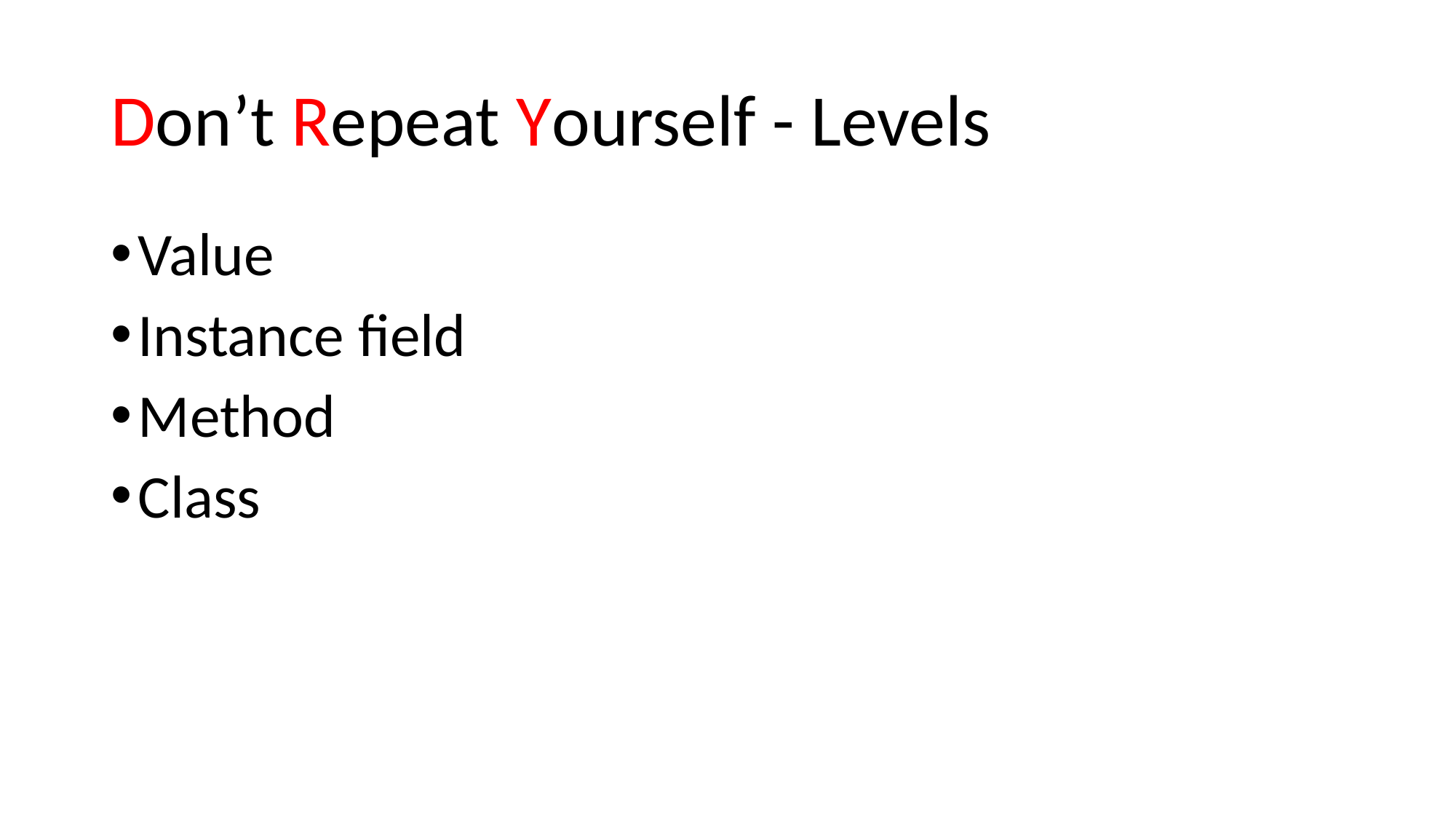

# Don’t Repeat Yourself - Levels
Value
Instance field
Method
Class